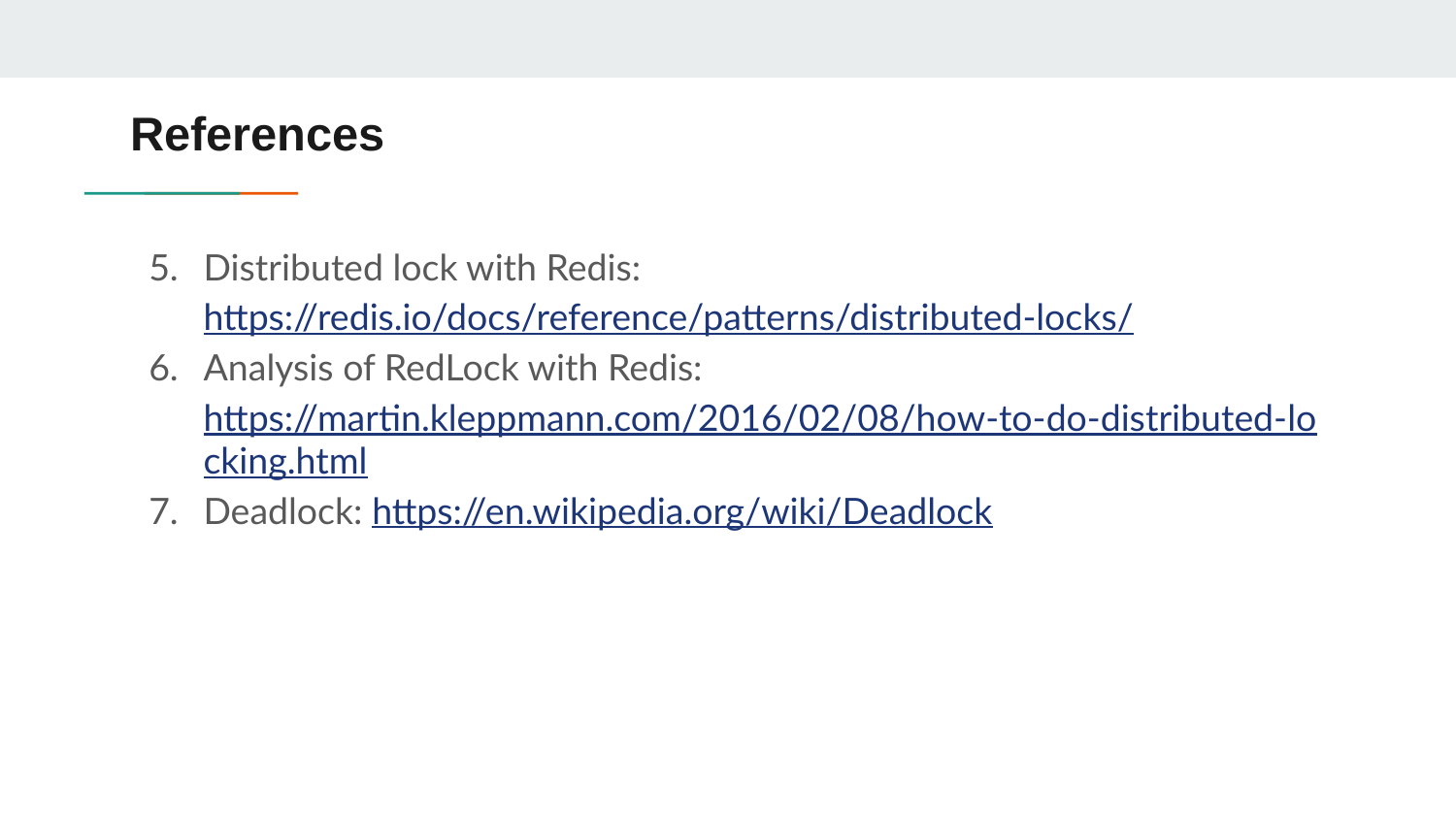

# References
Distributed lock with Redis: https://redis.io/docs/reference/patterns/distributed-locks/
Analysis of RedLock with Redis: https://martin.kleppmann.com/2016/02/08/how-to-do-distributed-locking.html
Deadlock: https://en.wikipedia.org/wiki/Deadlock